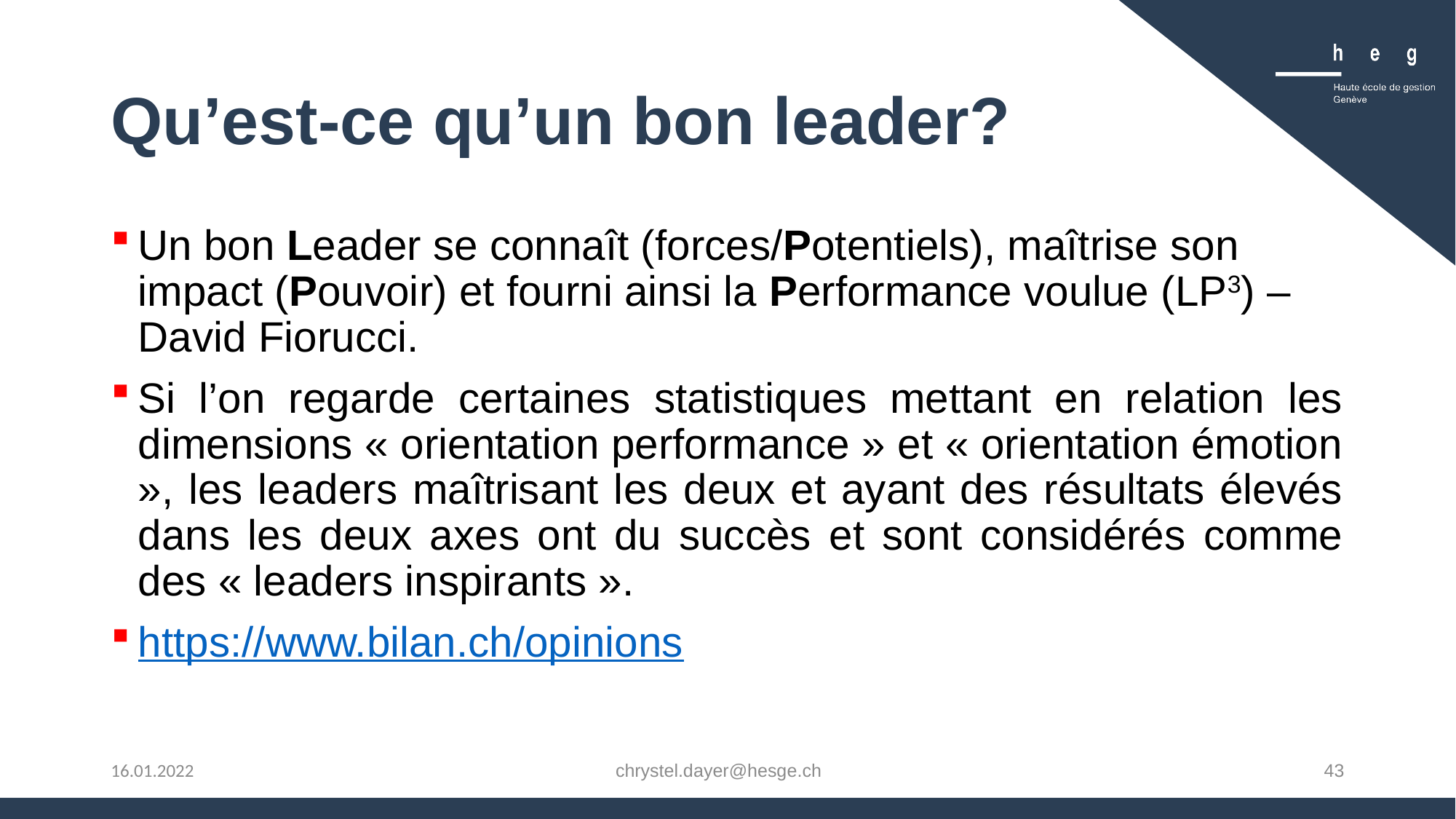

# Qu’est-ce qu’un bon leader?
Un bon Leader se connaît (forces/Potentiels), maîtrise son impact (Pouvoir) et fourni ainsi la Performance voulue (LP3) – David Fiorucci.
Si l’on regarde certaines statistiques mettant en relation les dimensions « orientation performance » et « orientation émotion », les leaders maîtrisant les deux et ayant des résultats élevés dans les deux axes ont du succès et sont considérés comme des « leaders inspirants ».
https://www.bilan.ch/opinions

chrystel.dayer@hesge.ch
43